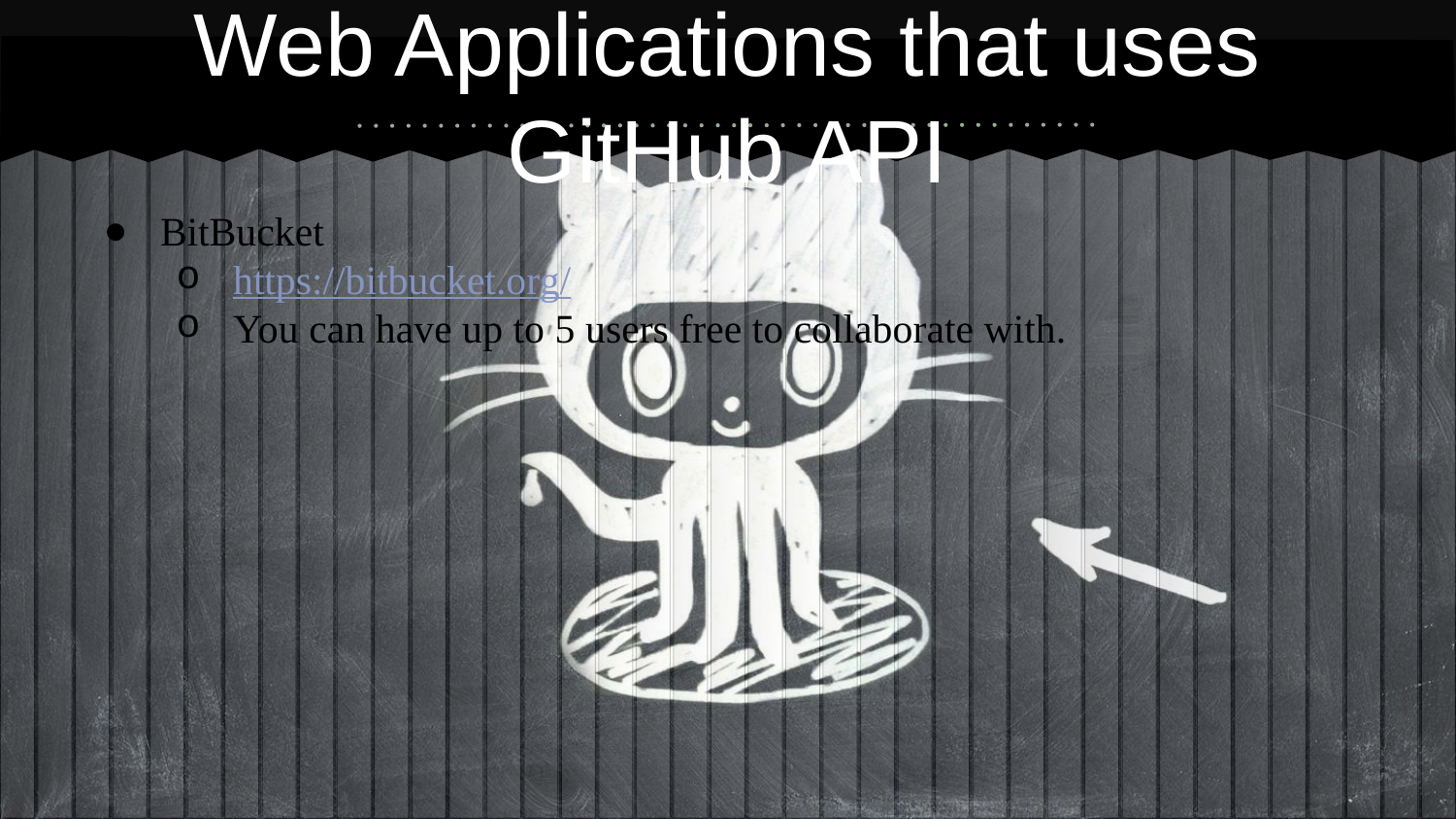

# Web Applications that uses GitHub API
BitBucket
https://bitbucket.org/
You can have up to 5 users free to collaborate with.